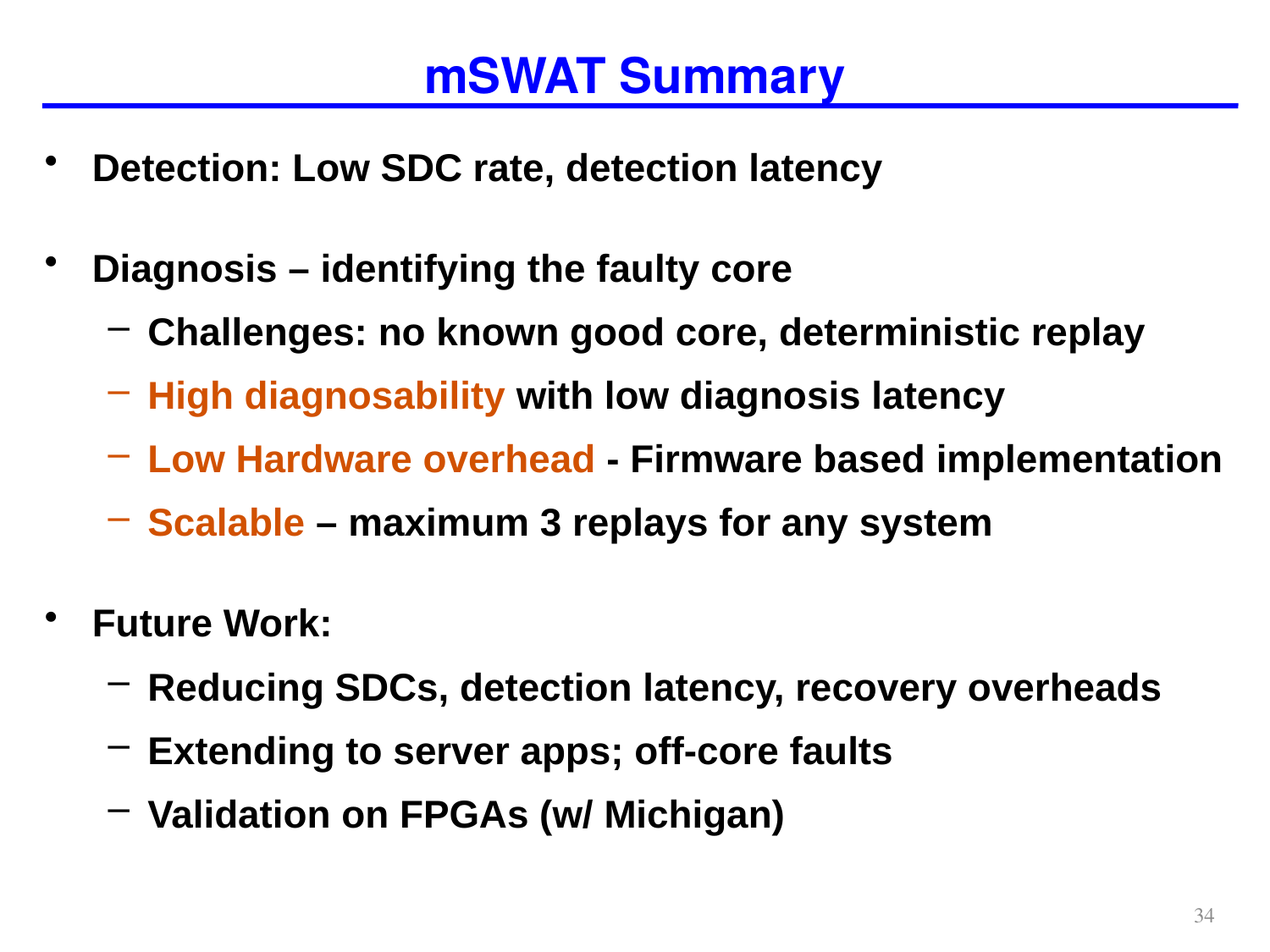

# mSWAT Summary
Detection: Low SDC rate, detection latency
Diagnosis – identifying the faulty core
Challenges: no known good core, deterministic replay
High diagnosability with low diagnosis latency
Low Hardware overhead - Firmware based implementation
Scalable – maximum 3 replays for any system
Future Work:
Reducing SDCs, detection latency, recovery overheads
Extending to server apps; off-core faults
Validation on FPGAs (w/ Michigan)

34